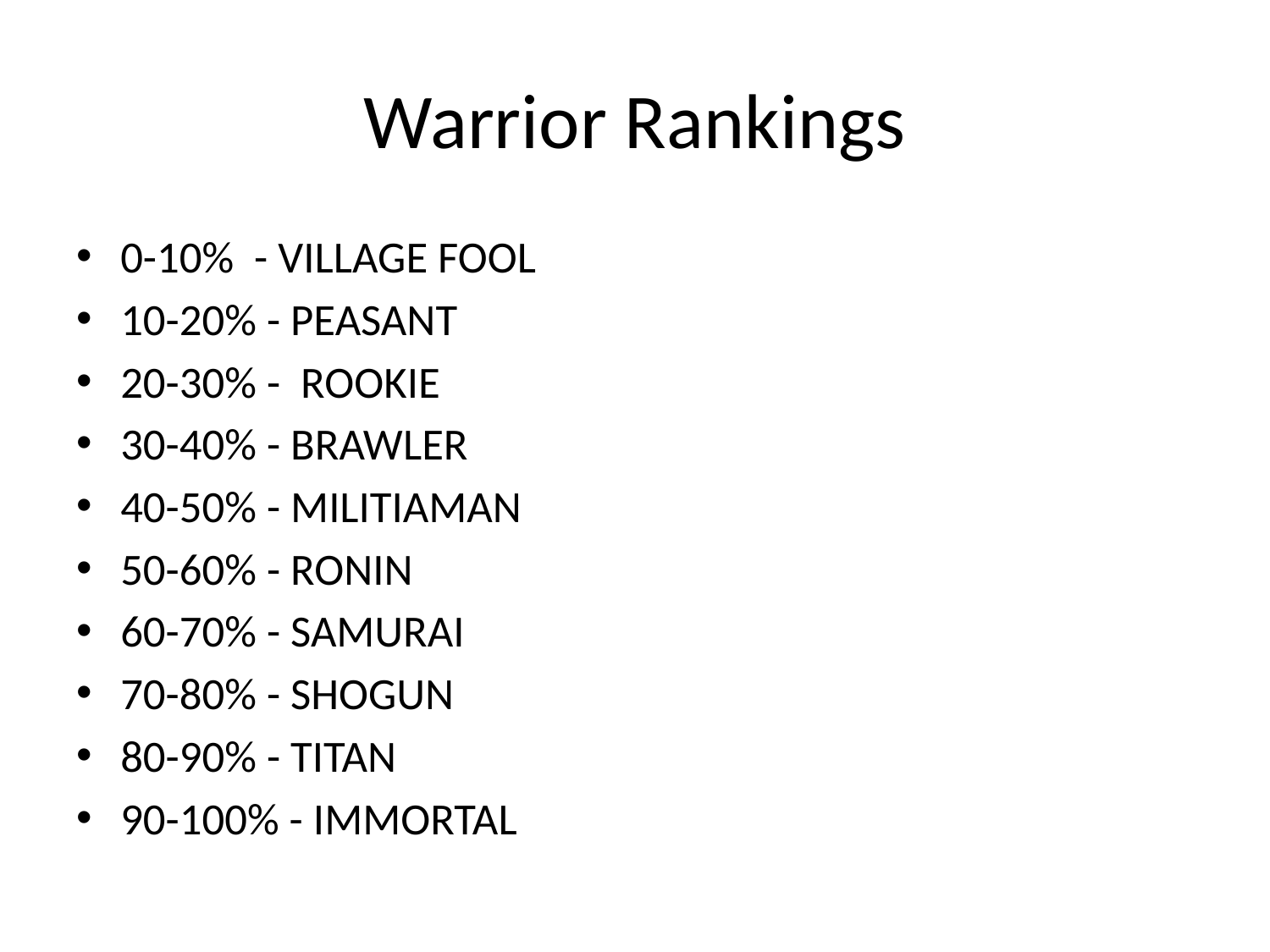

# Warrior Rankings
0-10%  - VILLAGE FOOL
10-20% - PEASANT
20-30% -  ROOKIE
30-40% - BRAWLER
40-50% - MILITIAMAN
50-60% - RONIN
60-70% - SAMURAI
70-80% - SHOGUN
80-90% - TITAN
90-100% - IMMORTAL